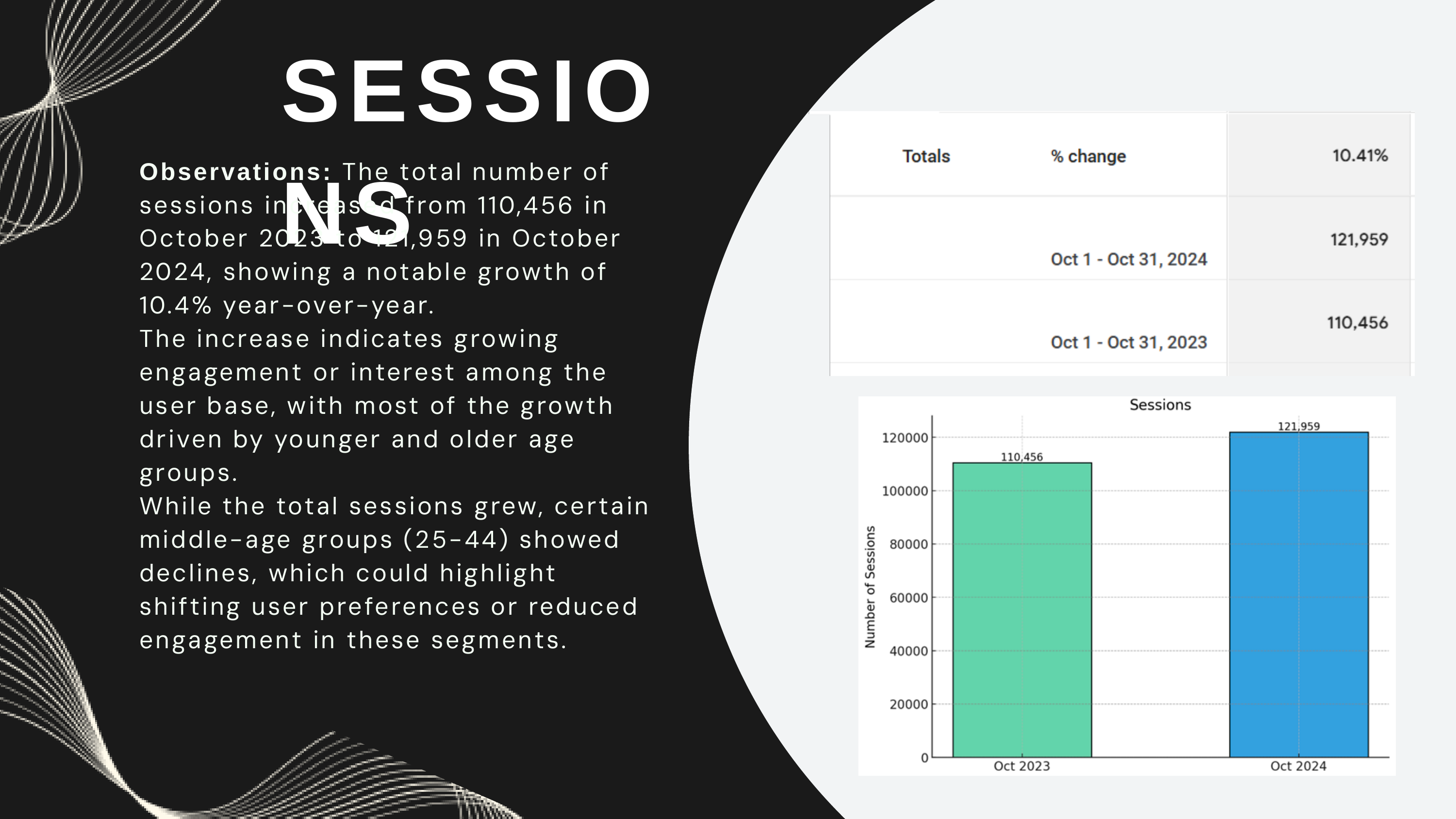

SESSIONS

Observations: The total number of sessions increased from 110,456 in October 2023 to 121,959 in October 2024, showing a notable growth of 10.4% year-over-year.
The increase indicates growing engagement or interest among the user base, with most of the growth driven by younger and older age groups.
While the total sessions grew, certain middle-age groups (25-44) showed declines, which could highlight shifting user preferences or reduced engagement in these segments.